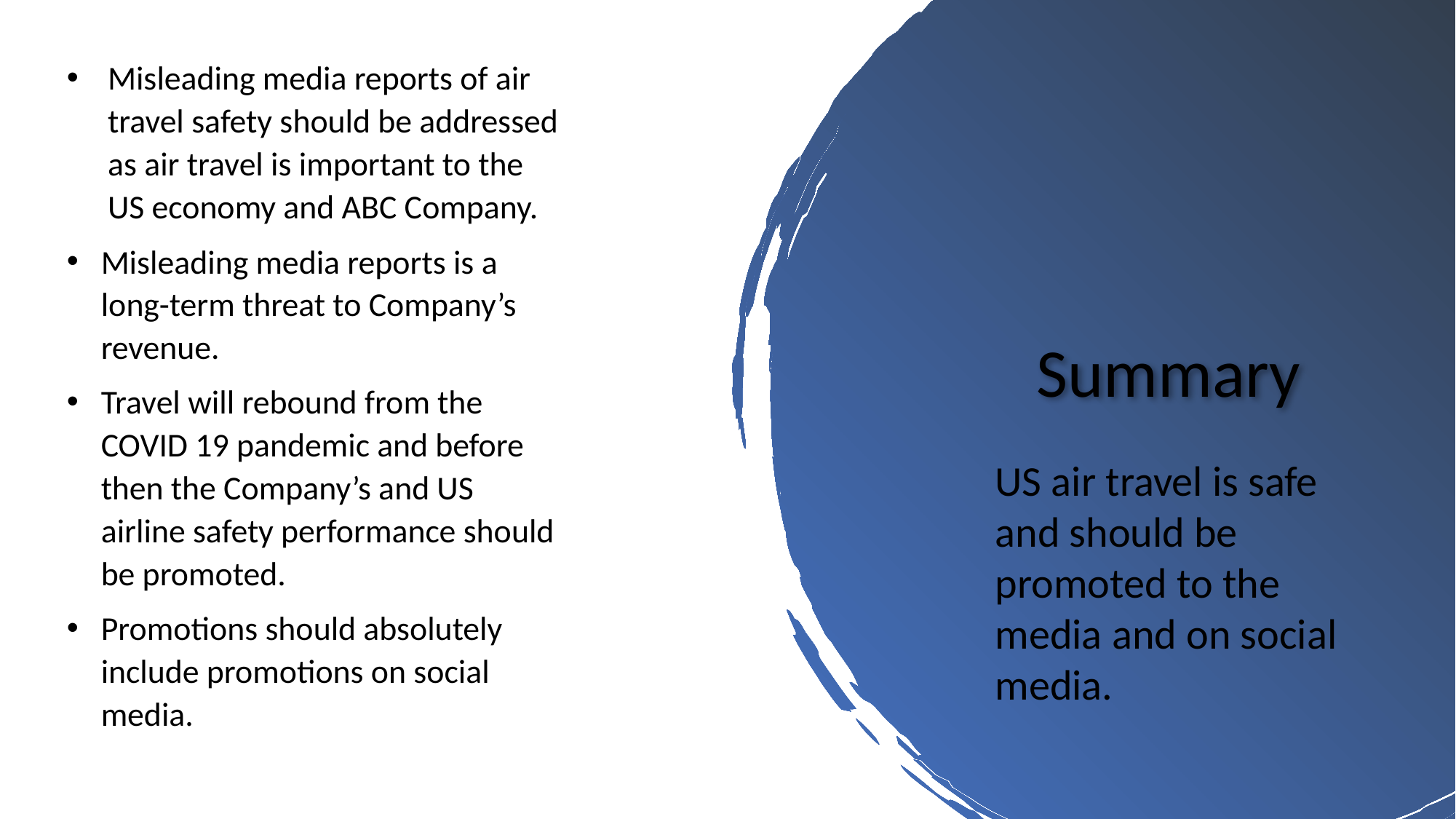

Misleading media reports of air travel safety should be addressed as air travel is important to the US economy and ABC Company.
Misleading media reports is a long-term threat to Company’s revenue.
Travel will rebound from the COVID 19 pandemic and before then the Company’s and US airline safety performance should be promoted.
Promotions should absolutely include promotions on social media.

# Summary
US air travel is safe and should be promoted to the media and on social media.